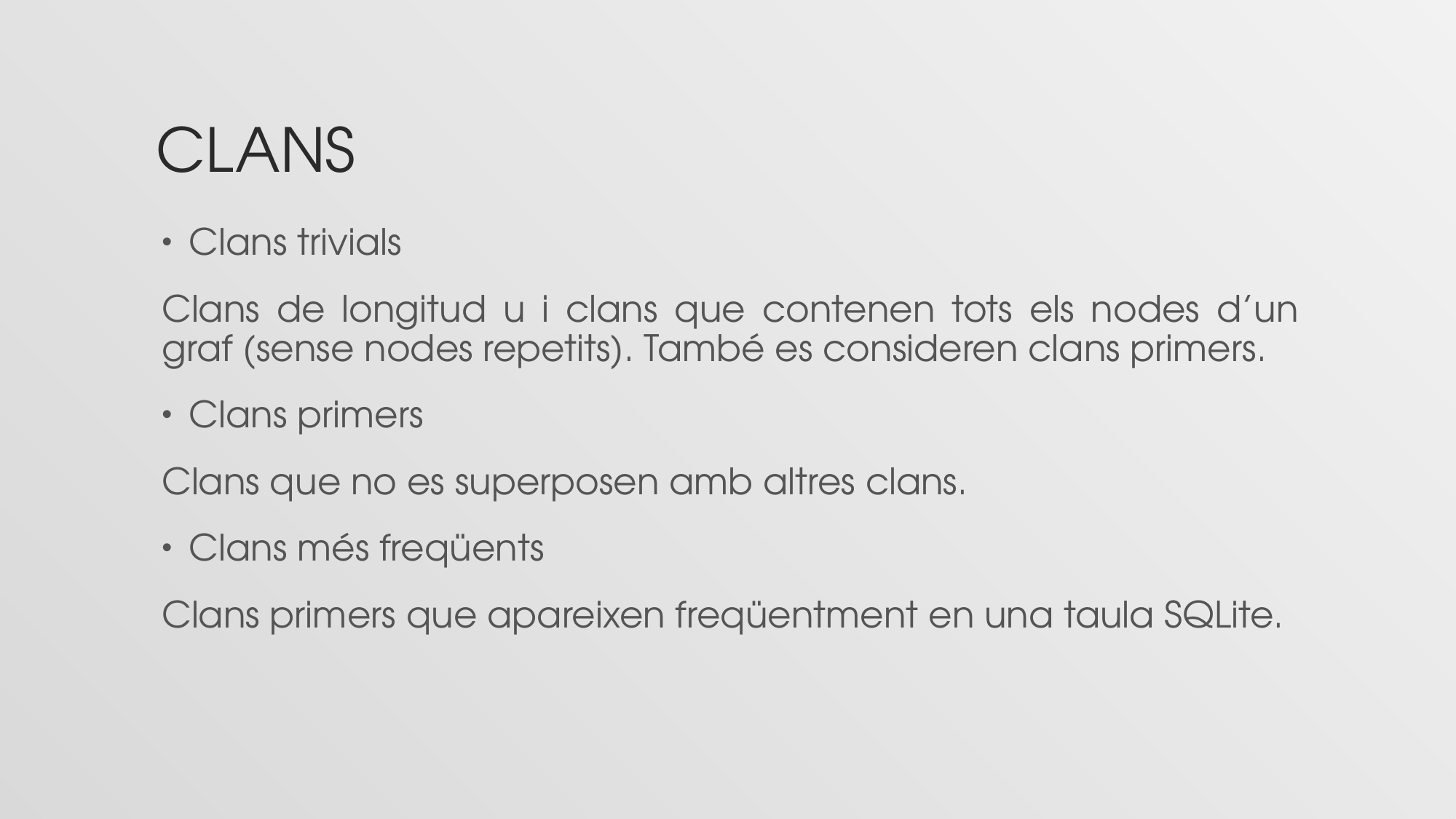

# Clans
Clans trivials
Clans de longitud u i clans que contenen tots els nodes d’un graf (sense nodes repetits). També es consideren clans primers.
Clans primers
Clans que no es superposen amb altres clans.
Clans més freqüents
Clans primers que apareixen freqüentment en una taula SQLite.